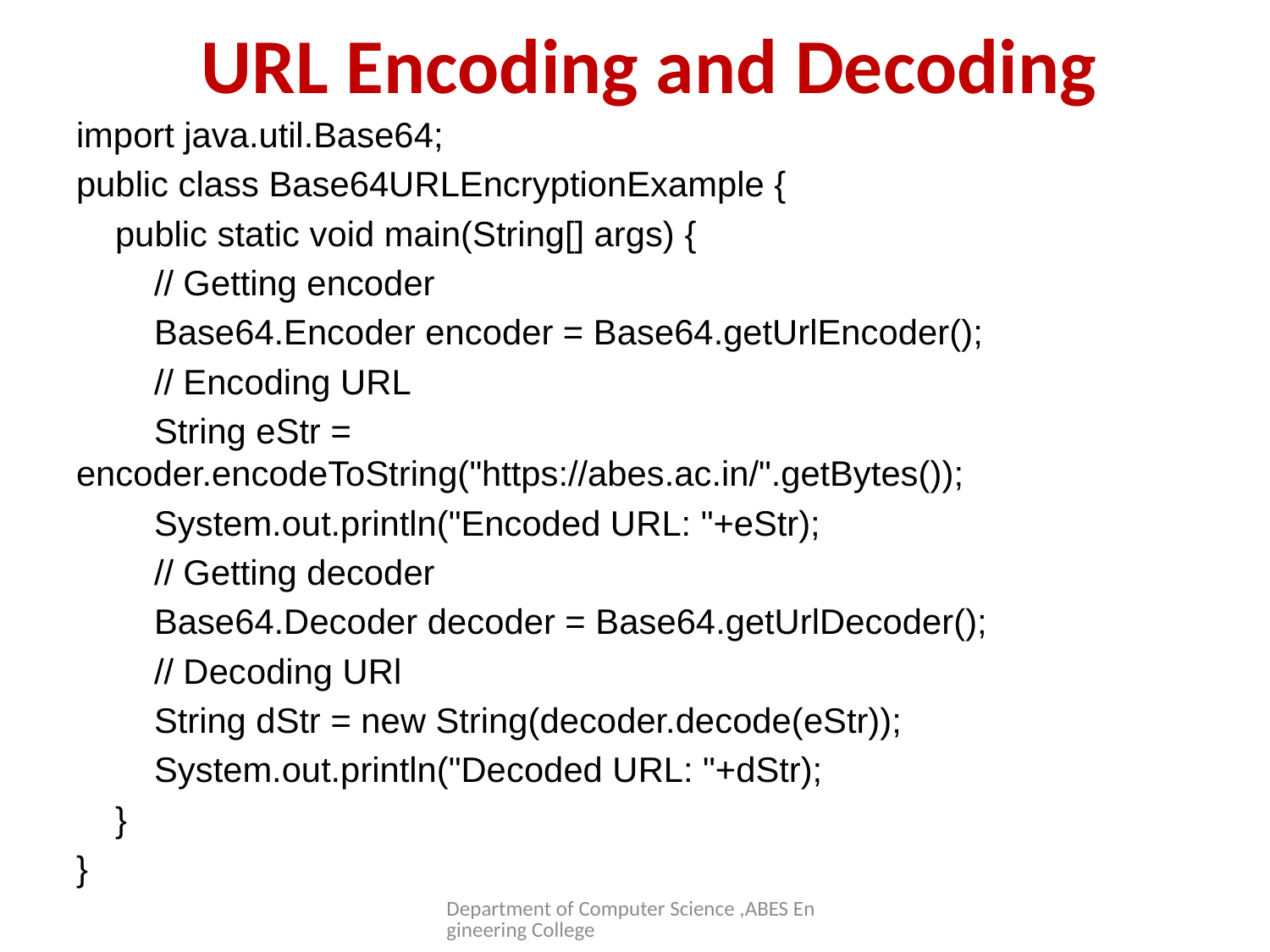

# URL Encoding and Decoding
import java.util.Base64;
public class Base64URLEncryptionExample {
    public static void main(String[] args) {
        // Getting encoder
        Base64.Encoder encoder = Base64.getUrlEncoder();
        // Encoding URL
        String eStr = encoder.encodeToString("https://abes.ac.in/".getBytes());
        System.out.println("Encoded URL: "+eStr);
        // Getting decoder
        Base64.Decoder decoder = Base64.getUrlDecoder();
        // Decoding URl
        String dStr = new String(decoder.decode(eStr));
        System.out.println("Decoded URL: "+dStr);
    }
}
Department of Computer Science ,ABES Engineering College